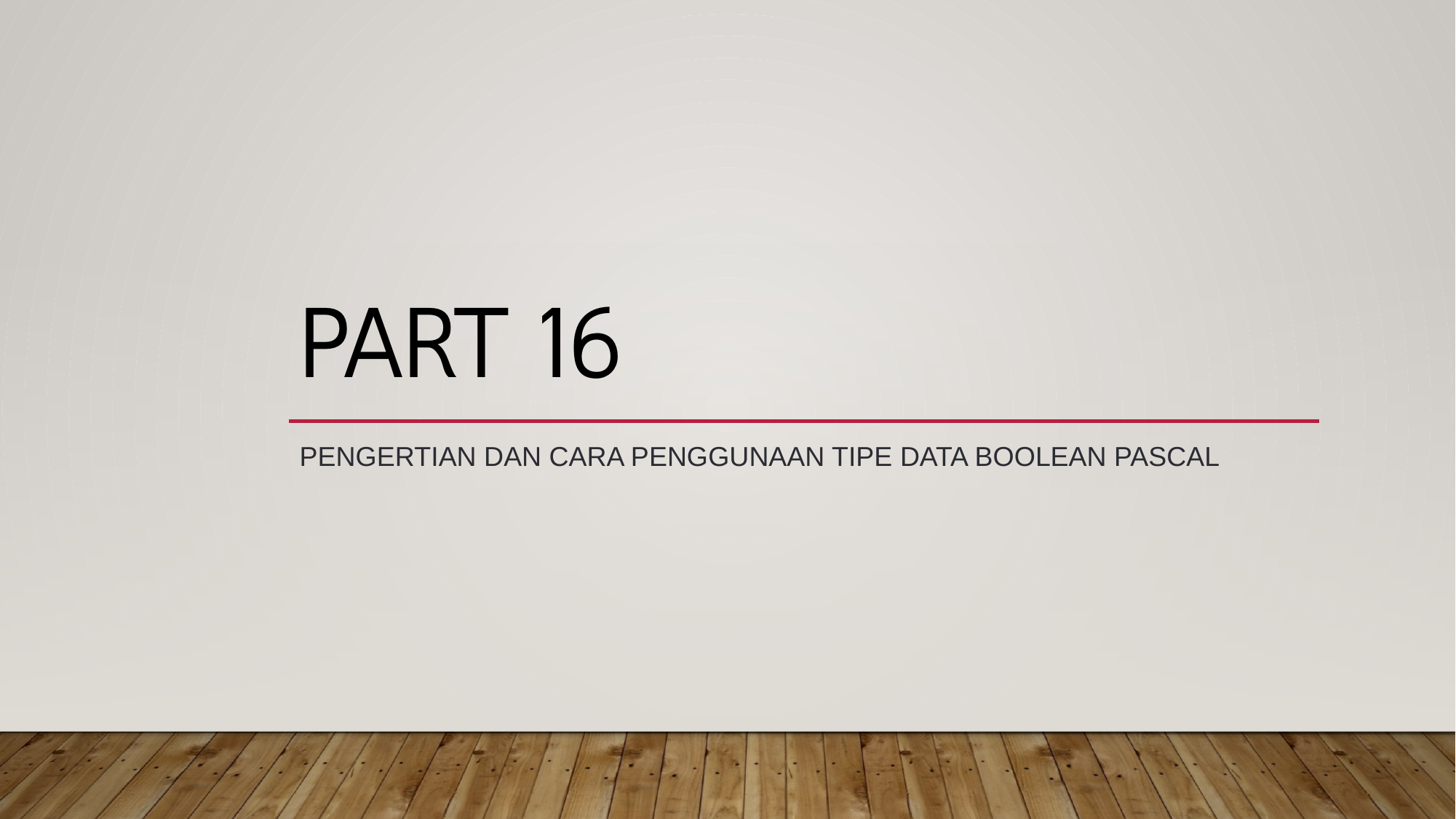

# PART 16
Pengertian dan Cara Penggunaan Tipe Data Boolean Pascal